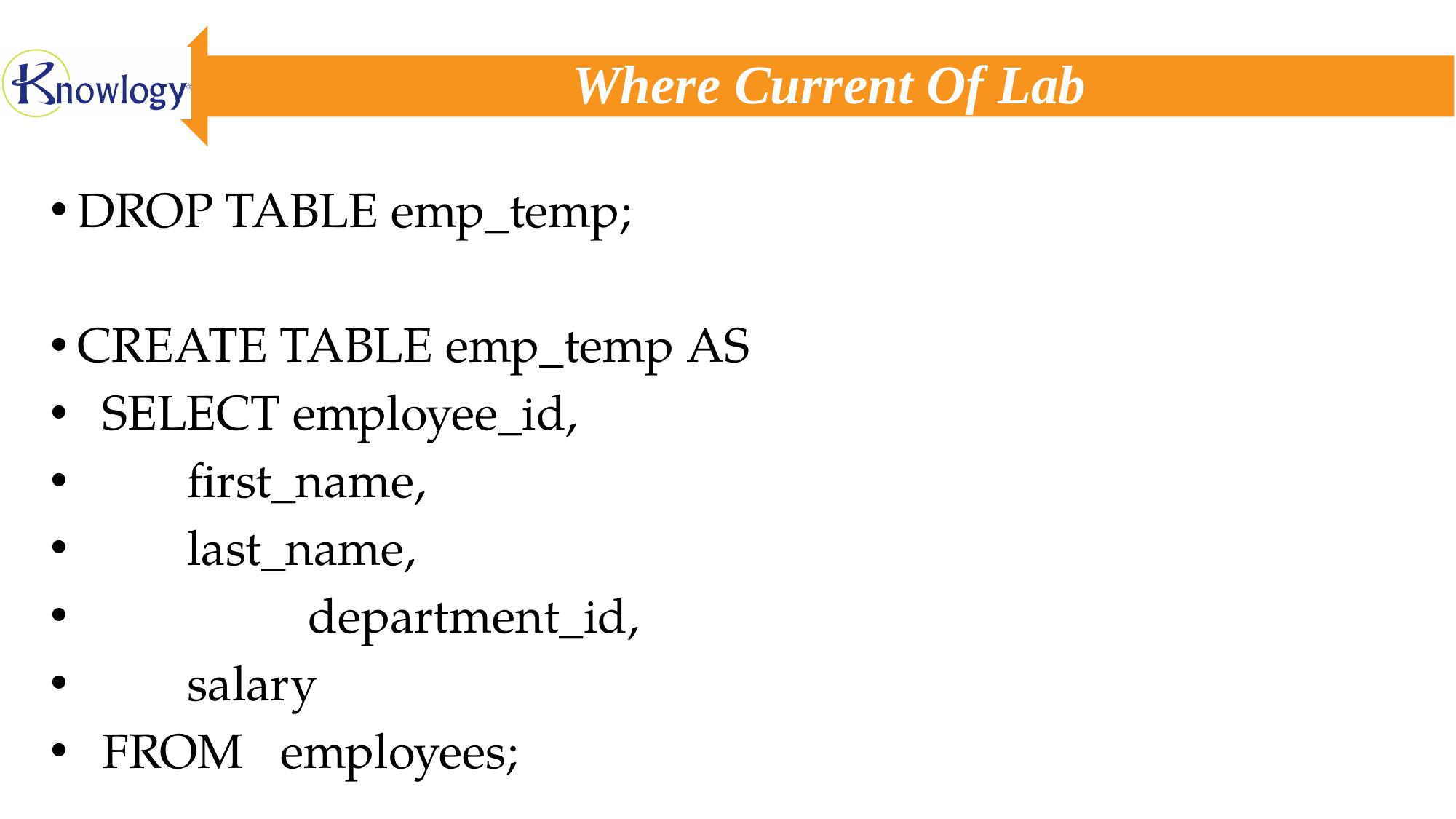

# Where Current Of Lab
DROP TABLE emp_temp;

CREATE TABLE emp_temp AS
  SELECT employee_id,
         first_name,
         last_name,
		 department_id,
         salary
  FROM   employees;